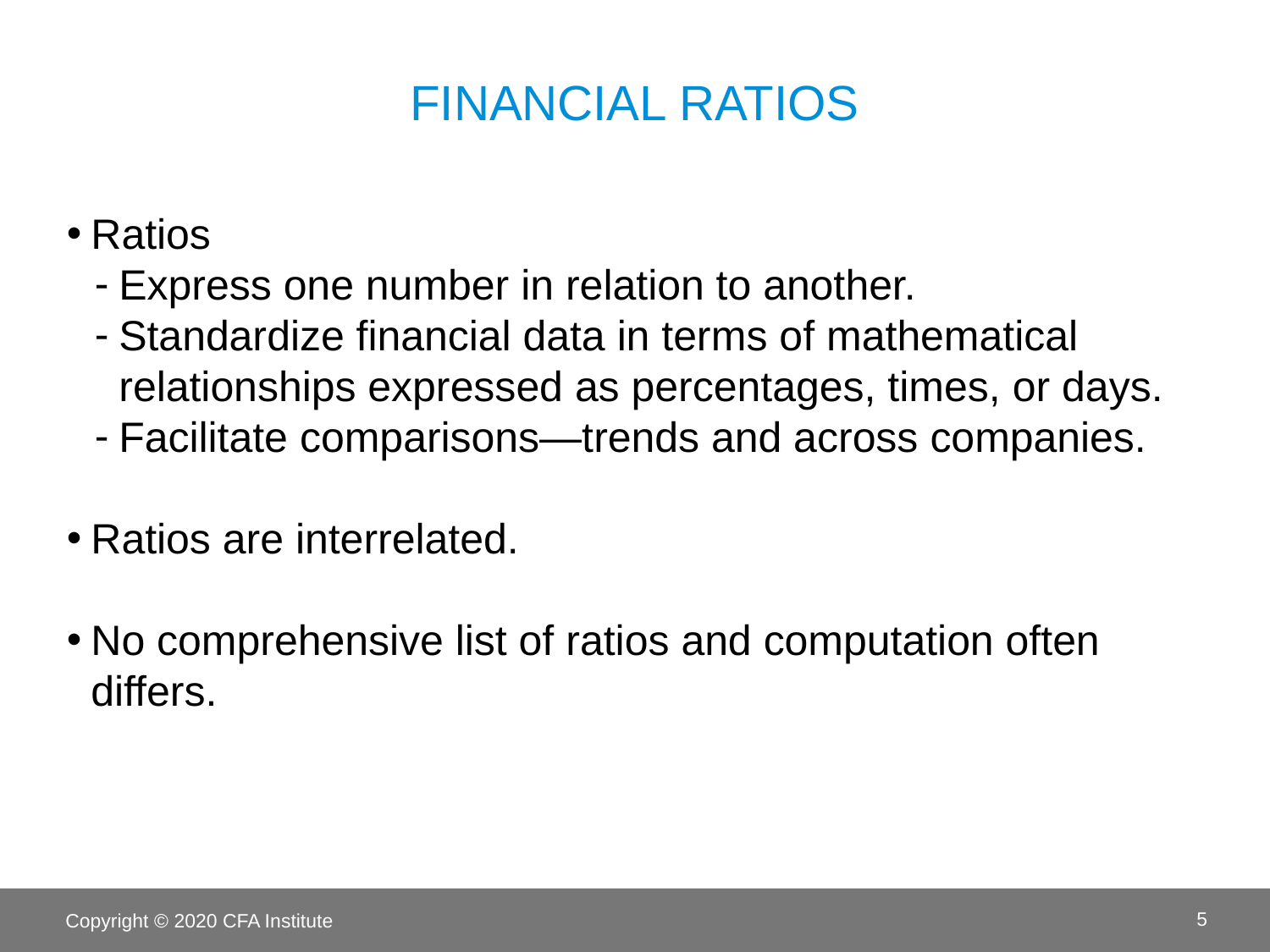

# Financial ratios
Ratios
Express one number in relation to another.
Standardize financial data in terms of mathematical relationships expressed as percentages, times, or days.
Facilitate comparisons—trends and across companies.

Ratios are interrelated.

No comprehensive list of ratios and computation often differs.

Copyright © 2020 CFA Institute
5